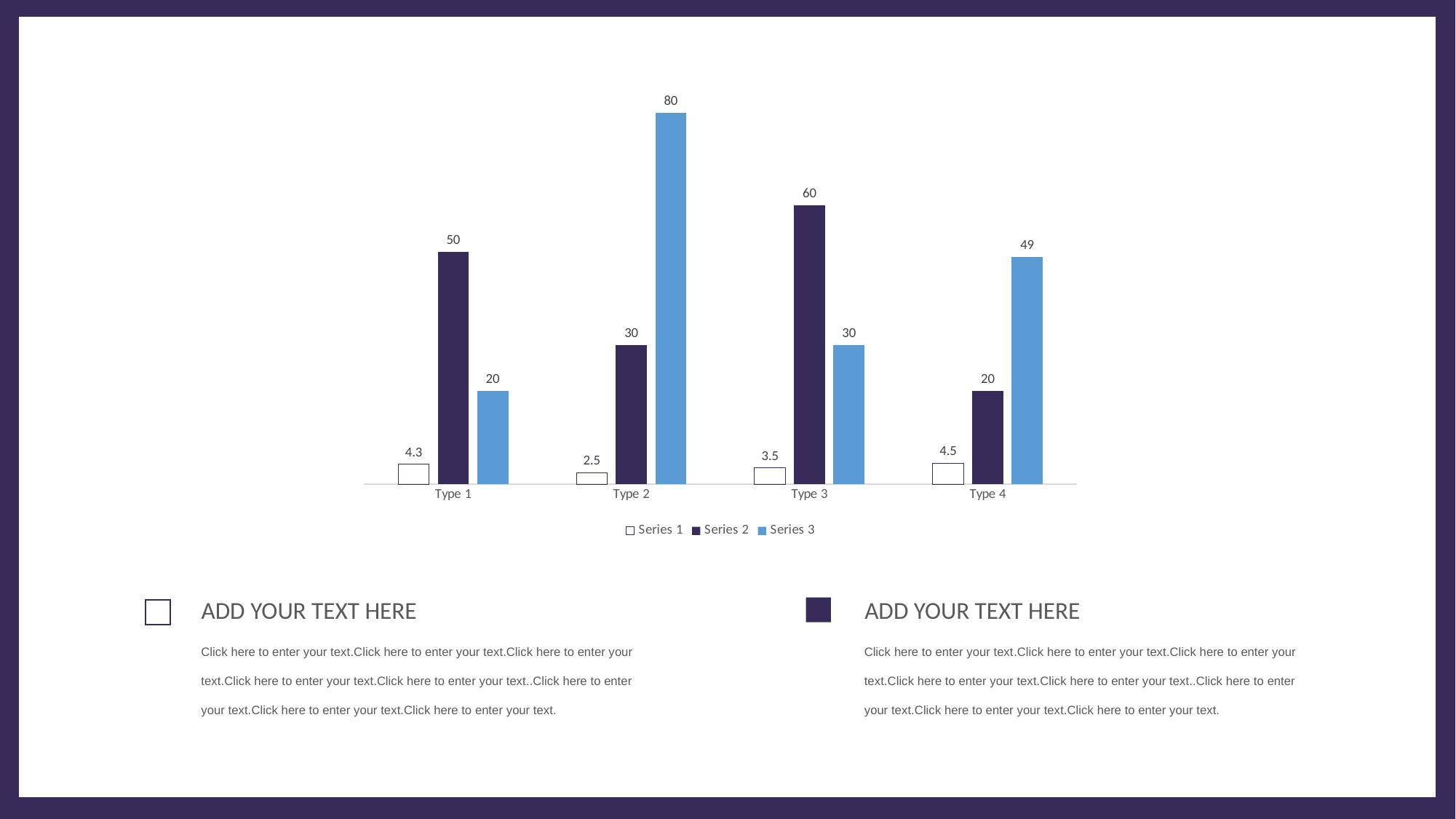

### Chart

| Category | Series 1 | Series 2 | Series 3 |
|---|---|---|---|
| Type 1 | 4.3 | 50.0 | 20.0 |
| Type 2 | 2.5 | 30.0 | 80.0 |
| Type 3 | 3.5 | 60.0 | 30.0 |
| Type 4 | 4.5 | 20.0 | 49.0 |
ADD YOUR TEXT HERE
ADD YOUR TEXT HERE

Click here to enter your text.Click here to enter your text.Click here to enter your text.Click here to enter your text.Click here to enter your text..Click here to enter your text.Click here to enter your text.Click here to enter your text.
Click here to enter your text.Click here to enter your text.Click here to enter your text.Click here to enter your text.Click here to enter your text..Click here to enter your text.Click here to enter your text.Click here to enter your text.